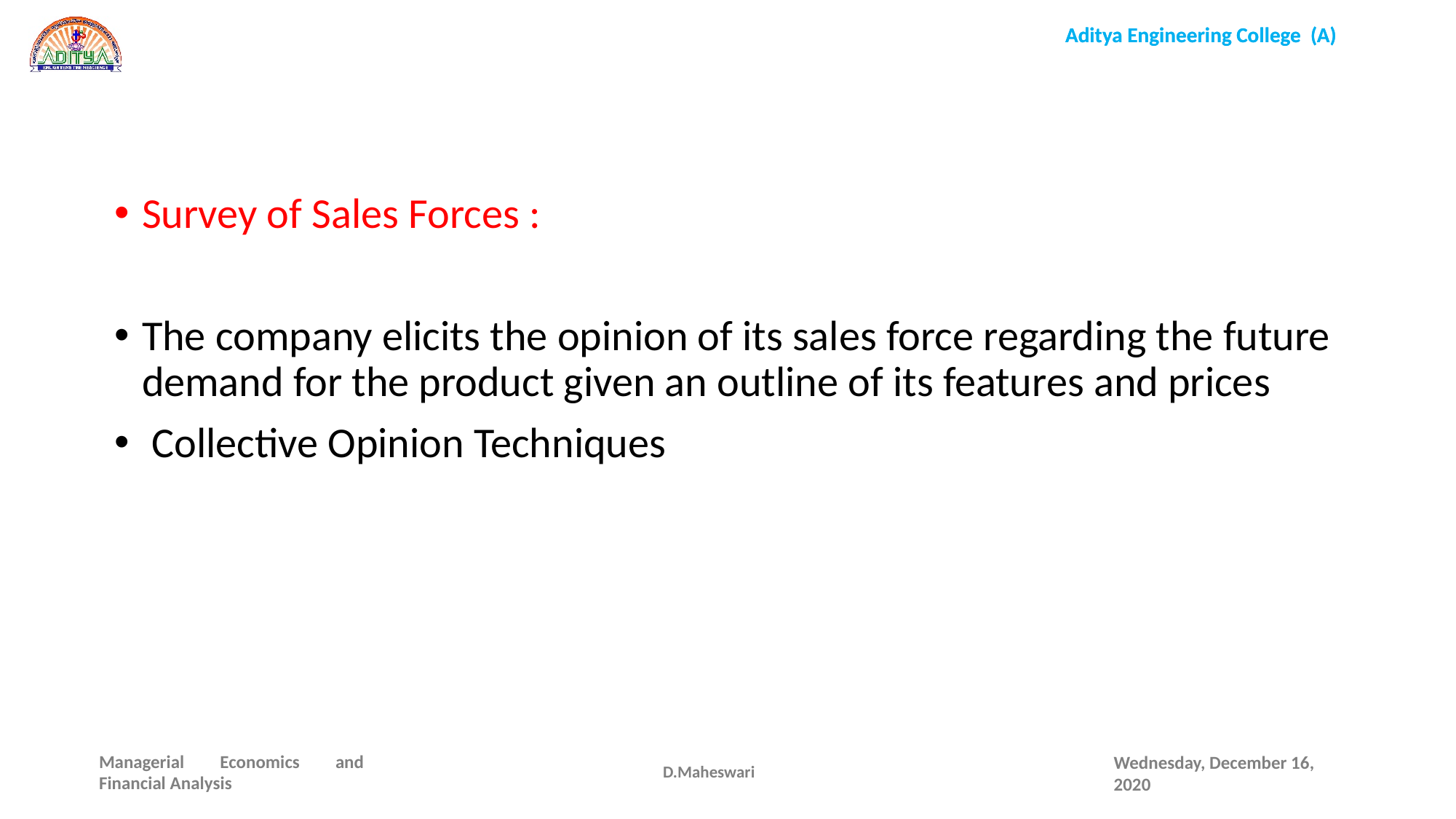

Survey of Sales Forces :

The company elicits the opinion of its sales force regarding the future demand for the product given an outline of its features and prices
 Collective Opinion Techniques

D.Maheswari
Wednesday, December 16, 2020